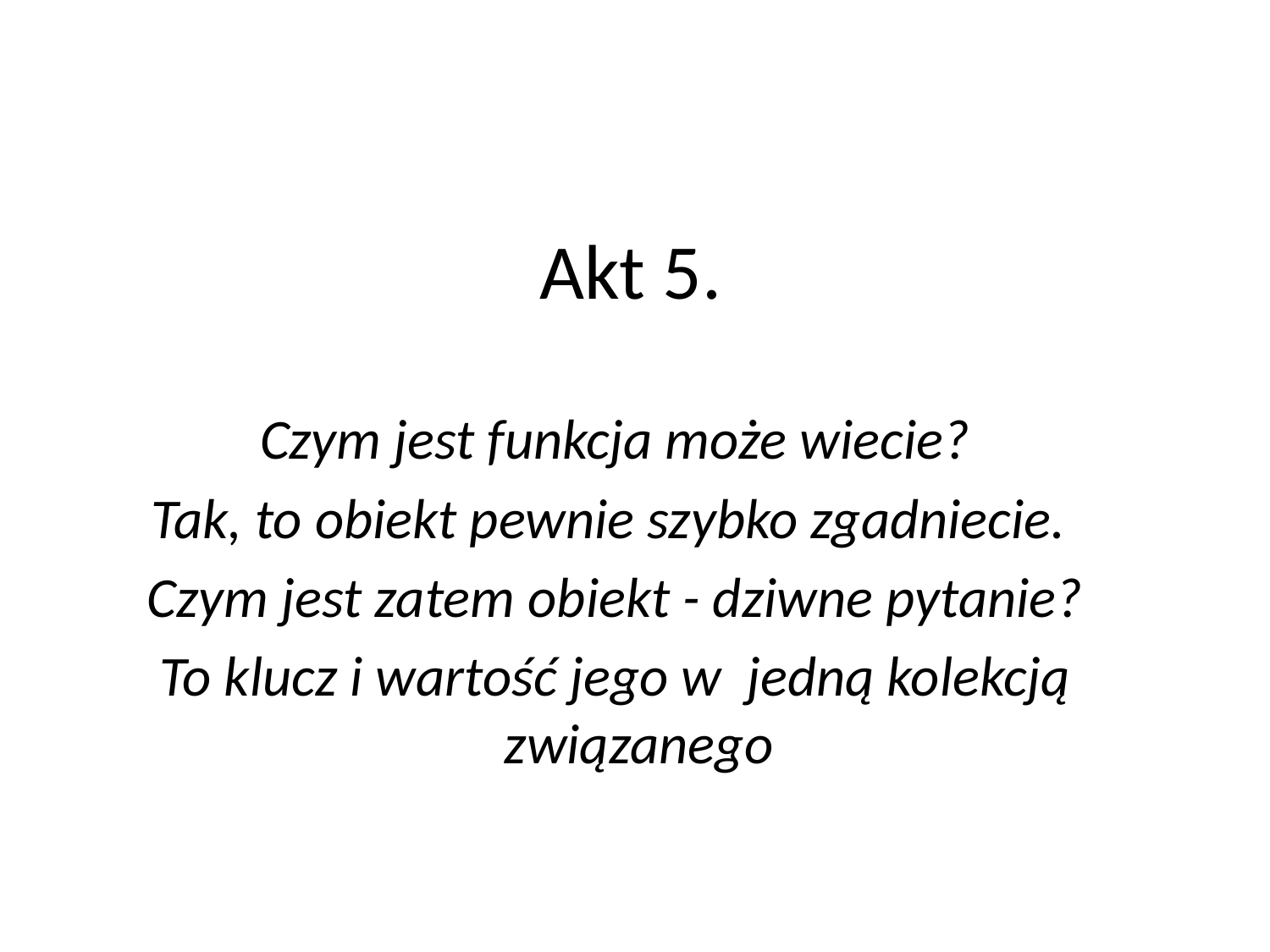

# Akt 5.
Czym jest funkcja może wiecie?
Tak, to obiekt pewnie szybko zgadniecie.
Czym jest zatem obiekt - dziwne pytanie?
To klucz i wartość jego w  jedną kolekcją związanego